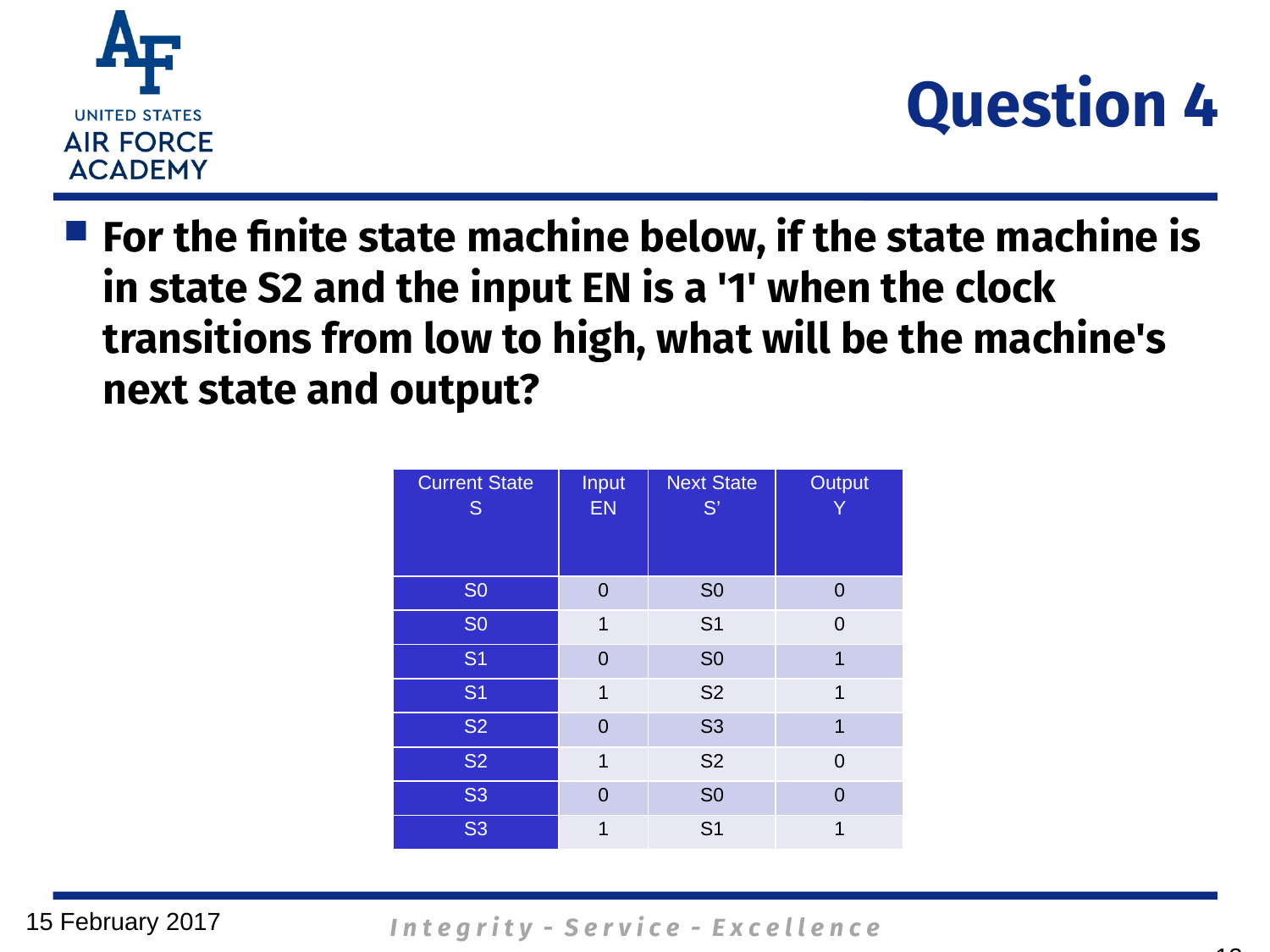

# Question 4
For the finite state machine below, if the state machine is in state S2 and the input EN is a '1' when the clock transitions from low to high, what will be the machine's next state and output?

| Current State S | Input EN | Next State S’ | Output Y |
| --- | --- | --- | --- |
| S0 | 0 | S0 | 0 |
| S0 | 1 | S1 | 0 |
| S1 | 0 | S0 | 1 |
| S1 | 1 | S2 | 1 |
| S2 | 0 | S3 | 1 |
| S2 | 1 | S2 | 0 |
| S3 | 0 | S0 | 0 |
| S3 | 1 | S1 | 1 |

15 February 2017

12